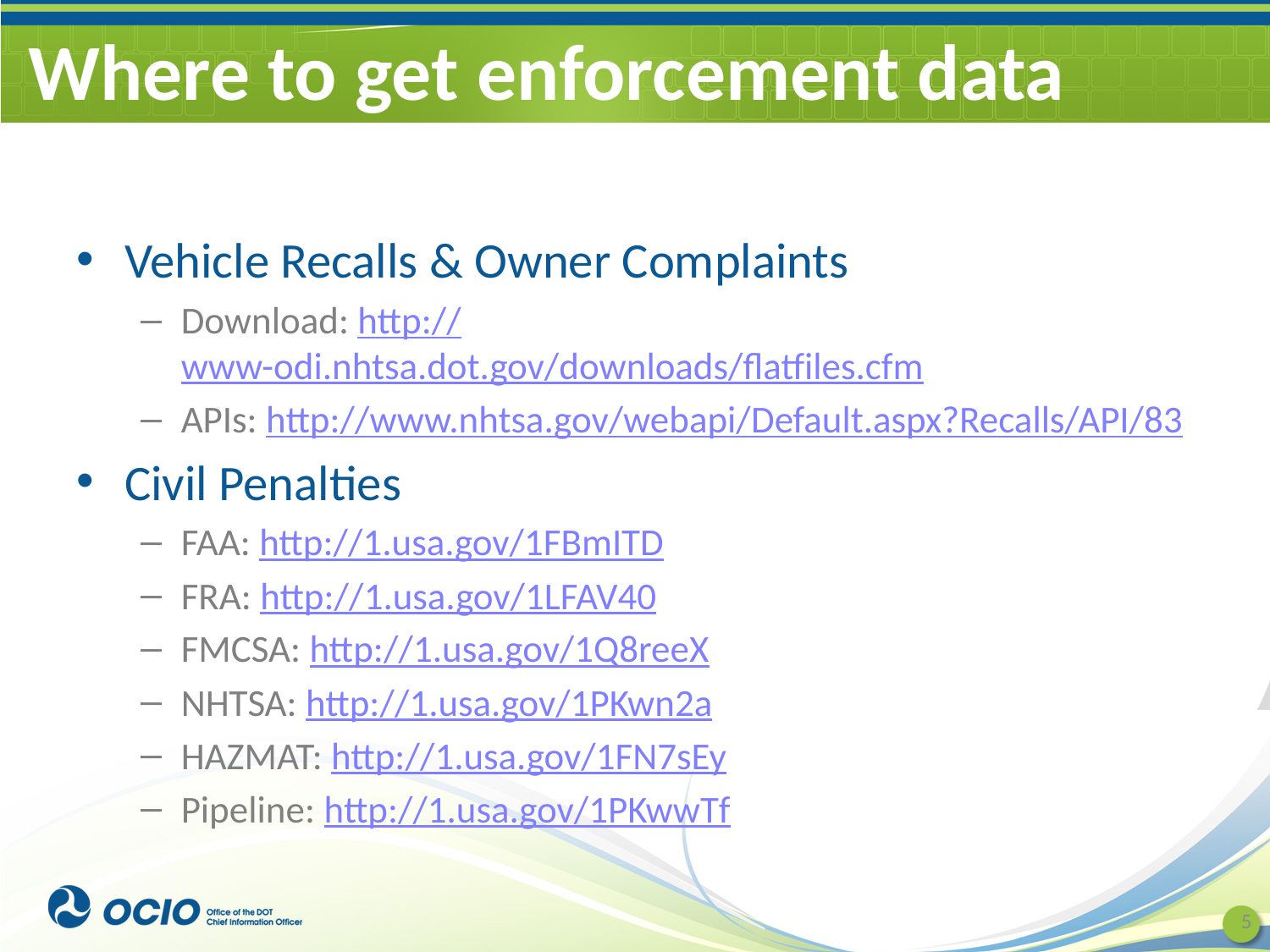

# Where to get enforcement data
Vehicle Recalls & Owner Complaints
Download: http://www-odi.nhtsa.dot.gov/downloads/flatfiles.cfm
APIs: http://www.nhtsa.gov/webapi/Default.aspx?Recalls/API/83
Civil Penalties
FAA: http://1.usa.gov/1FBmITD
FRA: http://1.usa.gov/1LFAV40
FMCSA: http://1.usa.gov/1Q8reeX
NHTSA: http://1.usa.gov/1PKwn2a
HAZMAT: http://1.usa.gov/1FN7sEy
Pipeline: http://1.usa.gov/1PKwwTf

5